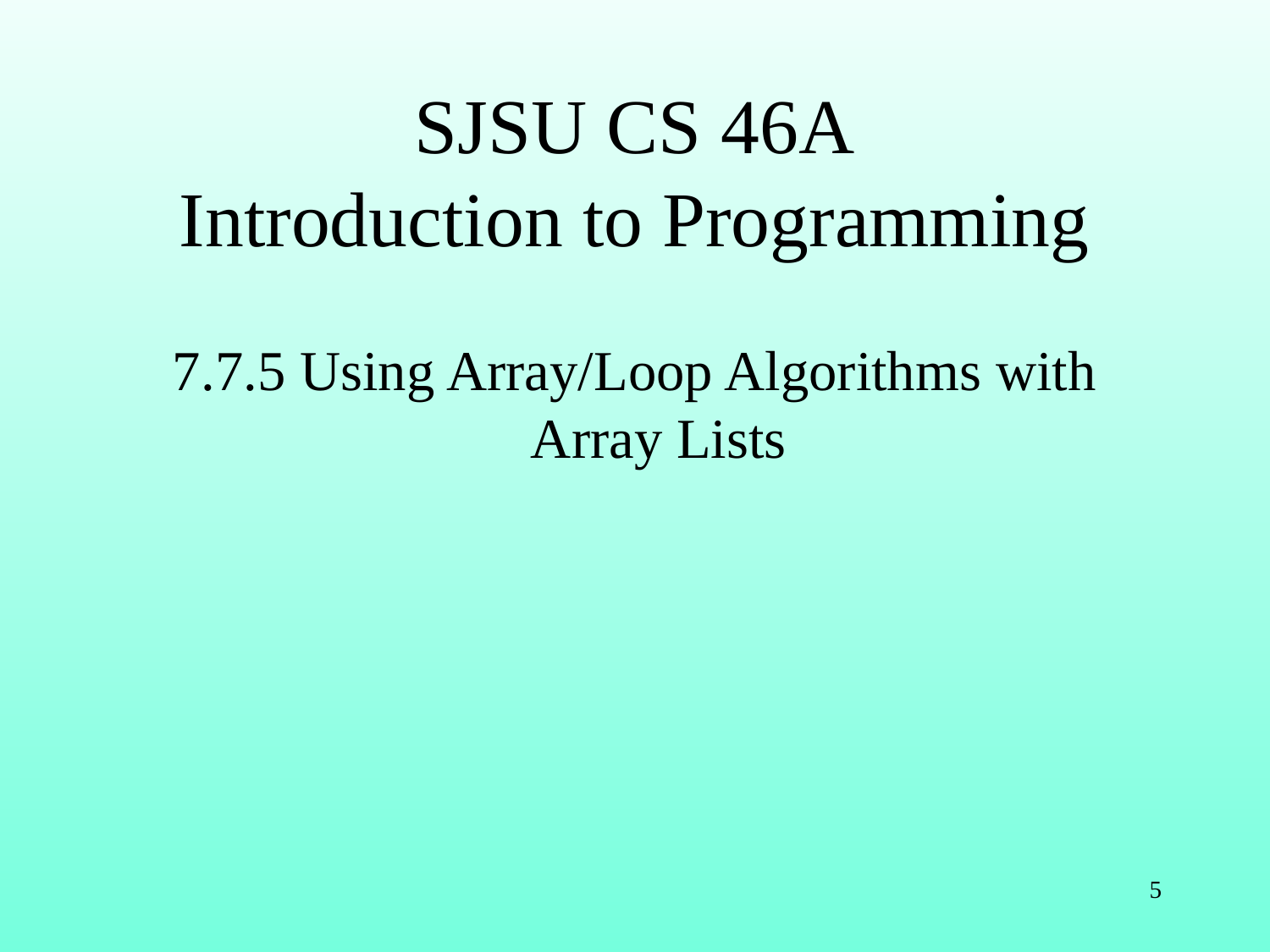

# SJSU CS 46A Introduction to Programming
7.7.5 Using Array/Loop Algorithms with Array Lists
5